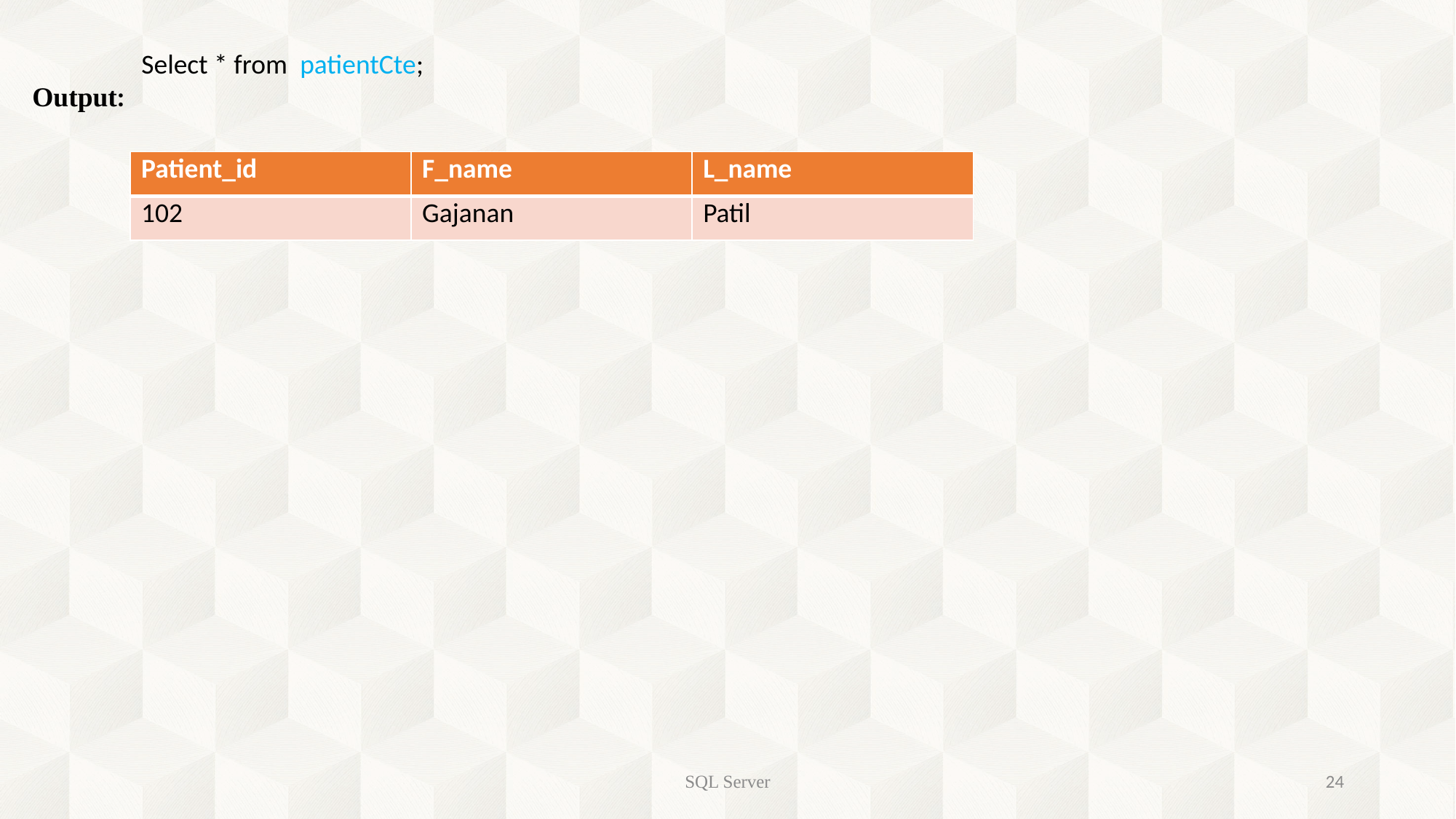

Select * from  patientCte;
Output:

| Patient\_id | F\_name | L\_name |
| --- | --- | --- |
| 102 | Gajanan | Patil |
SQL Server
24